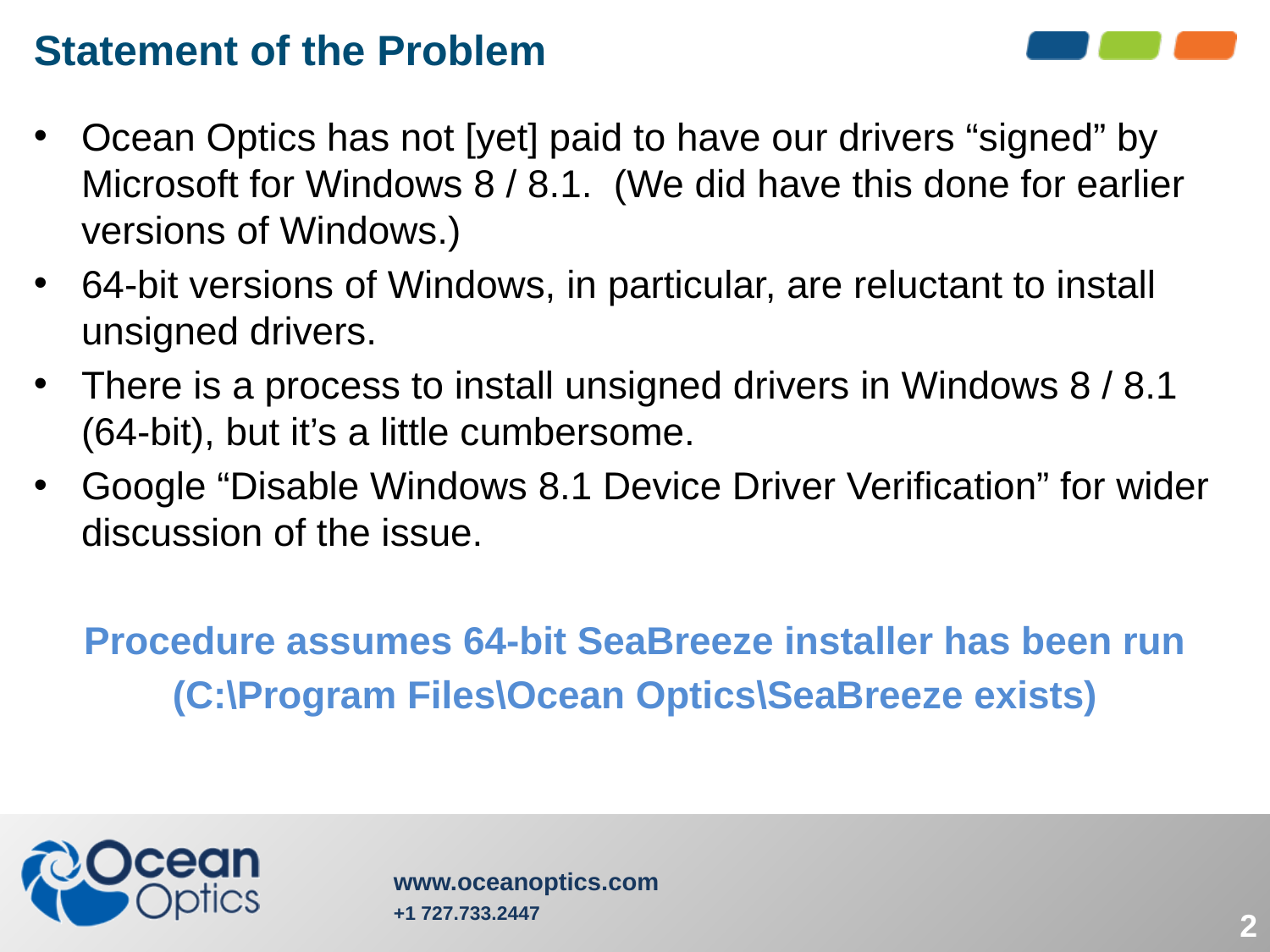

# Statement of the Problem
Ocean Optics has not [yet] paid to have our drivers “signed” by Microsoft for Windows 8 / 8.1.  (We did have this done for earlier versions of Windows.)
64-bit versions of Windows, in particular, are reluctant to install unsigned drivers.
There is a process to install unsigned drivers in Windows 8 / 8.1 (64-bit), but it’s a little cumbersome.
Google “Disable Windows 8.1 Device Driver Verification” for wider discussion of the issue.

Procedure assumes 64-bit SeaBreeze installer has been run
(C:\Program Files\Ocean Optics\SeaBreeze exists)
2